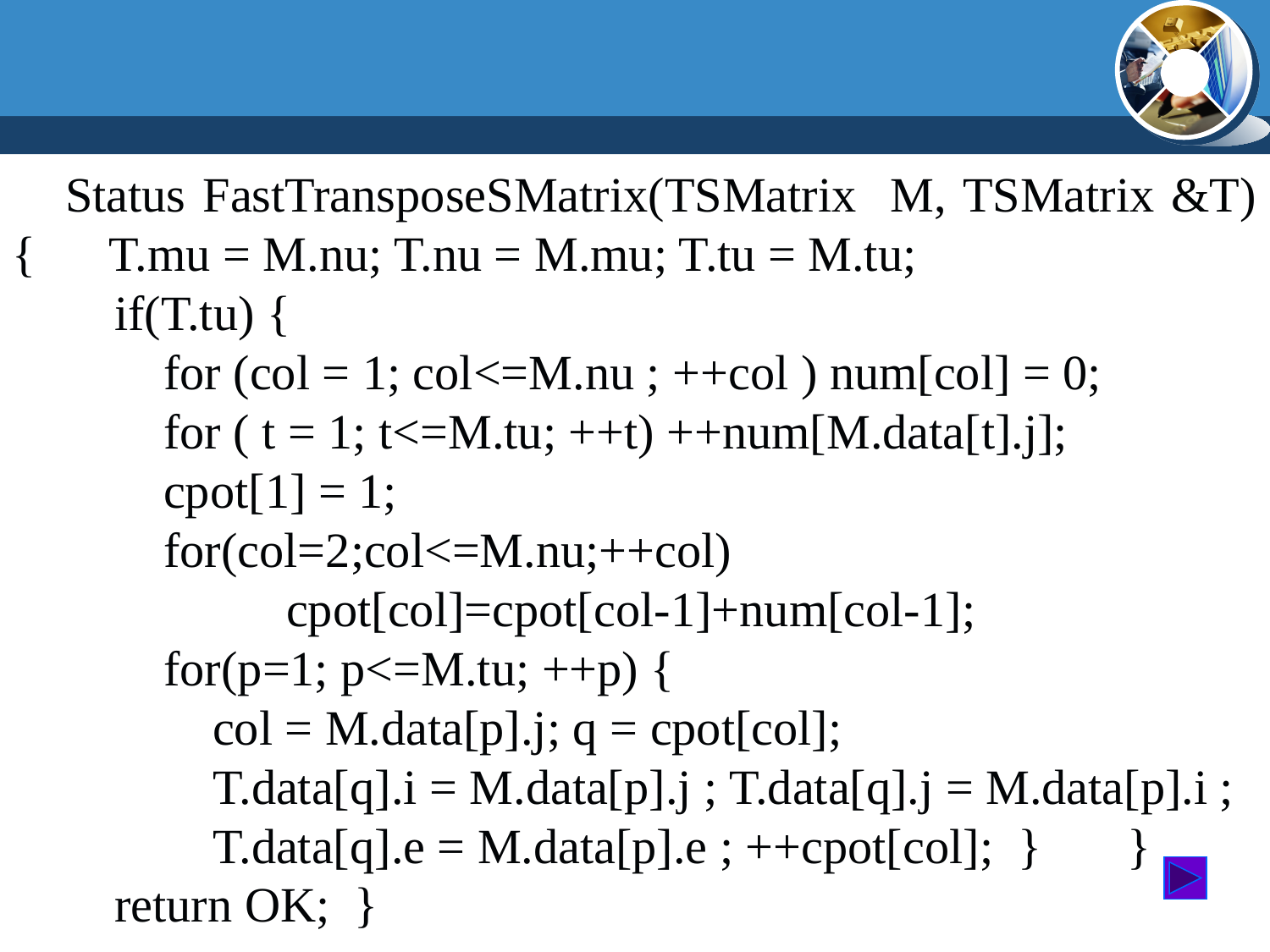

Status FastTransposeSMatrix(TSMatrix  M, TSMatrix &T) {      T.mu = M.nu; T.nu = M.mu; T.tu = M.tu;
    if(T.tu) {
        for (col = 1; col<=M.nu ; ++col ) num[col] = 0;
        for ( t = 1; t<=M.tu; ++t) ++num[M.data[t].j];
        cpot[1] = 1;
        for(col=2;col<=M.nu;++col)
                  cpot[col]=cpot[col-1]+num[col-1];
        for(p=1; p<=M.tu; ++p) {
            col = M.data[p].j; q = cpot[col];
            T.data[q].i = M.data[p].j ; T.data[q].j = M.data[p].i ;
            T.data[q].e = M.data[p].e ; ++cpot[col];  }       }
    return OK;  }